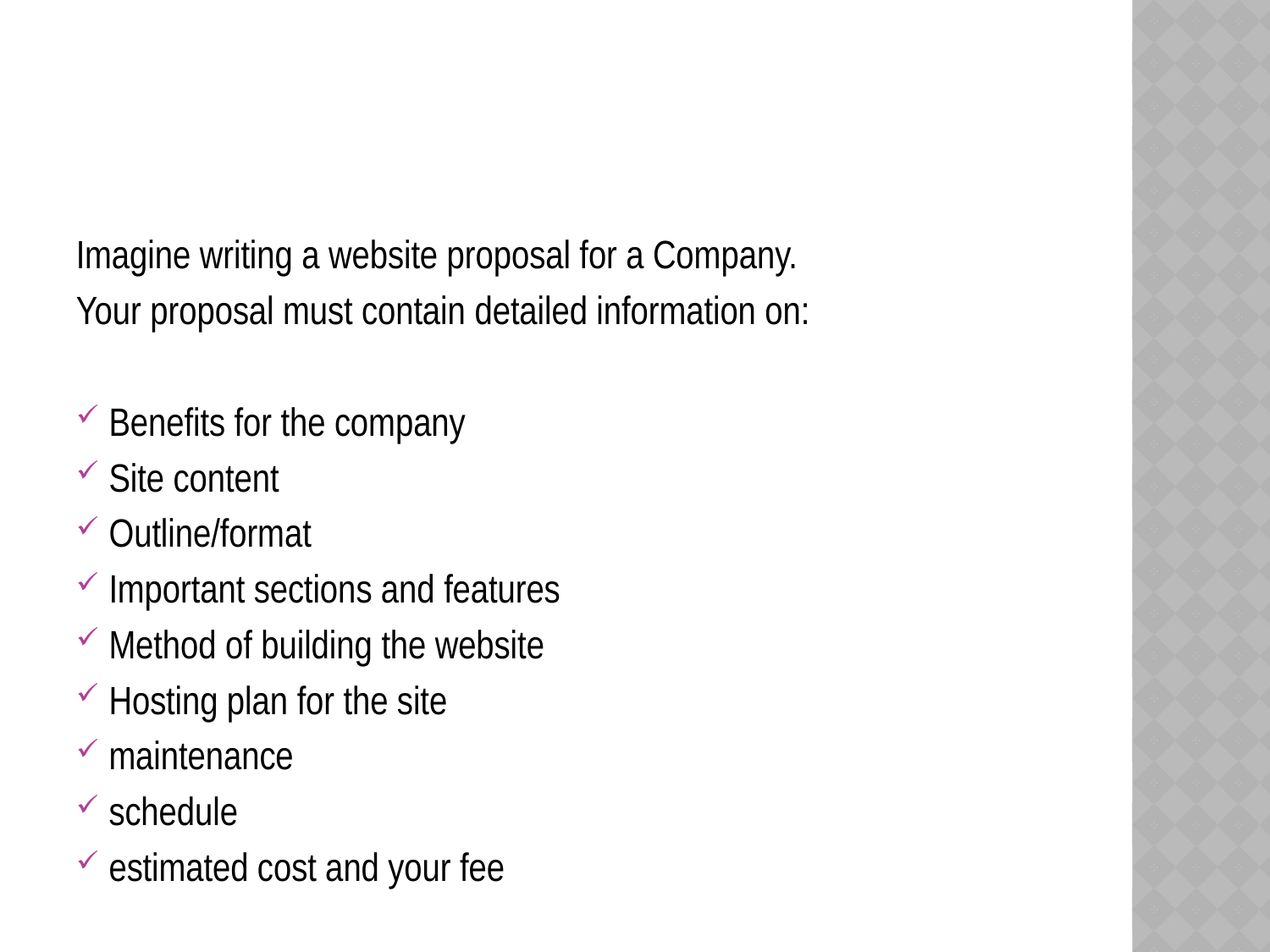

#
Imagine writing a website proposal for a Company.
Your proposal must contain detailed information on:

Benefits for the company
Site content
Outline/format
Important sections and features
Method of building the website
Hosting plan for the site
maintenance
schedule
estimated cost and your fee